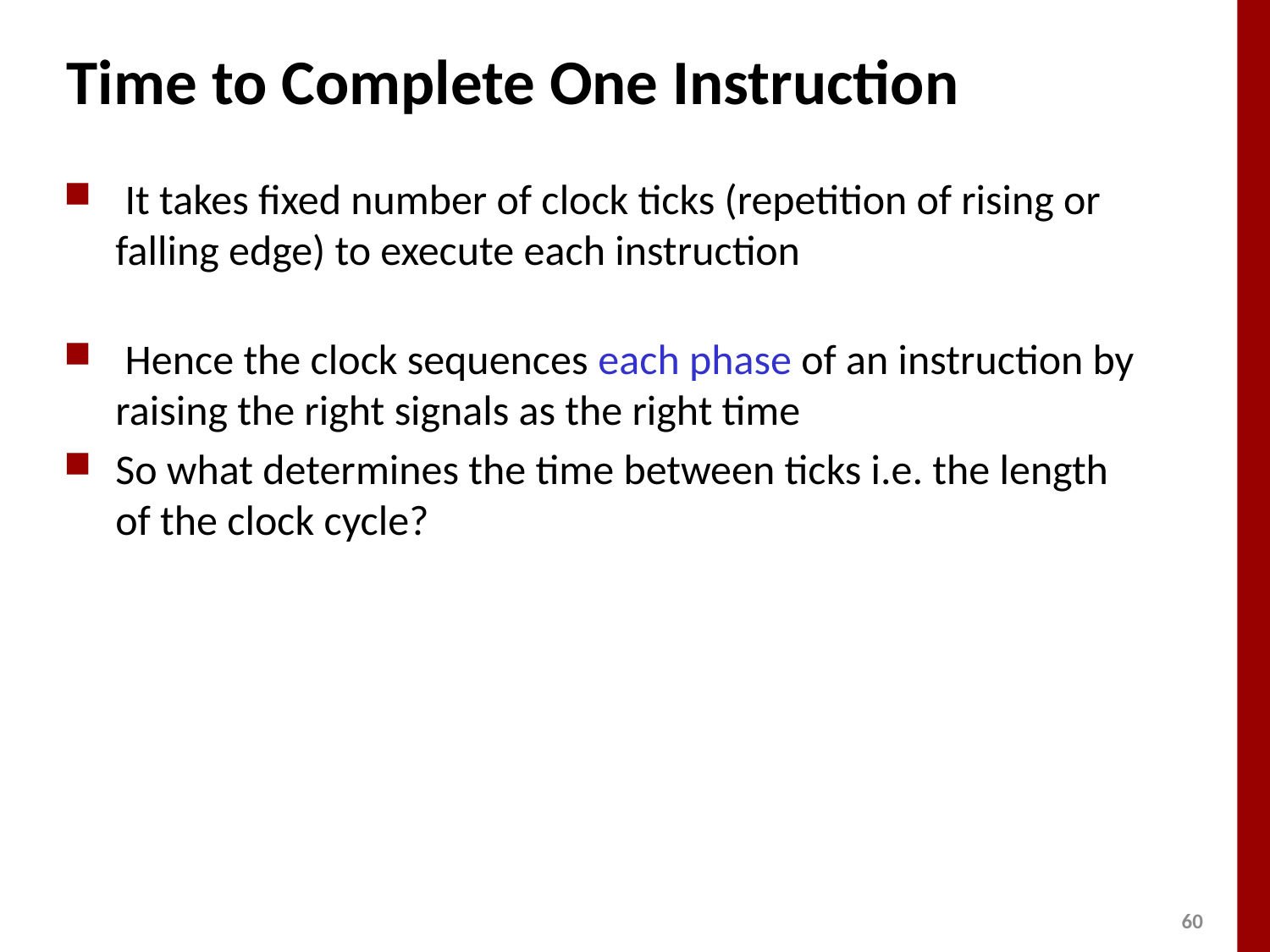

# Time to Complete One Instruction
 It takes fixed number of clock ticks (repetition of rising or falling edge) to execute each instruction

 Hence the clock sequences each phase of an instruction by raising the right signals as the right time
So what determines the time between ticks i.e. the length of the clock cycle?